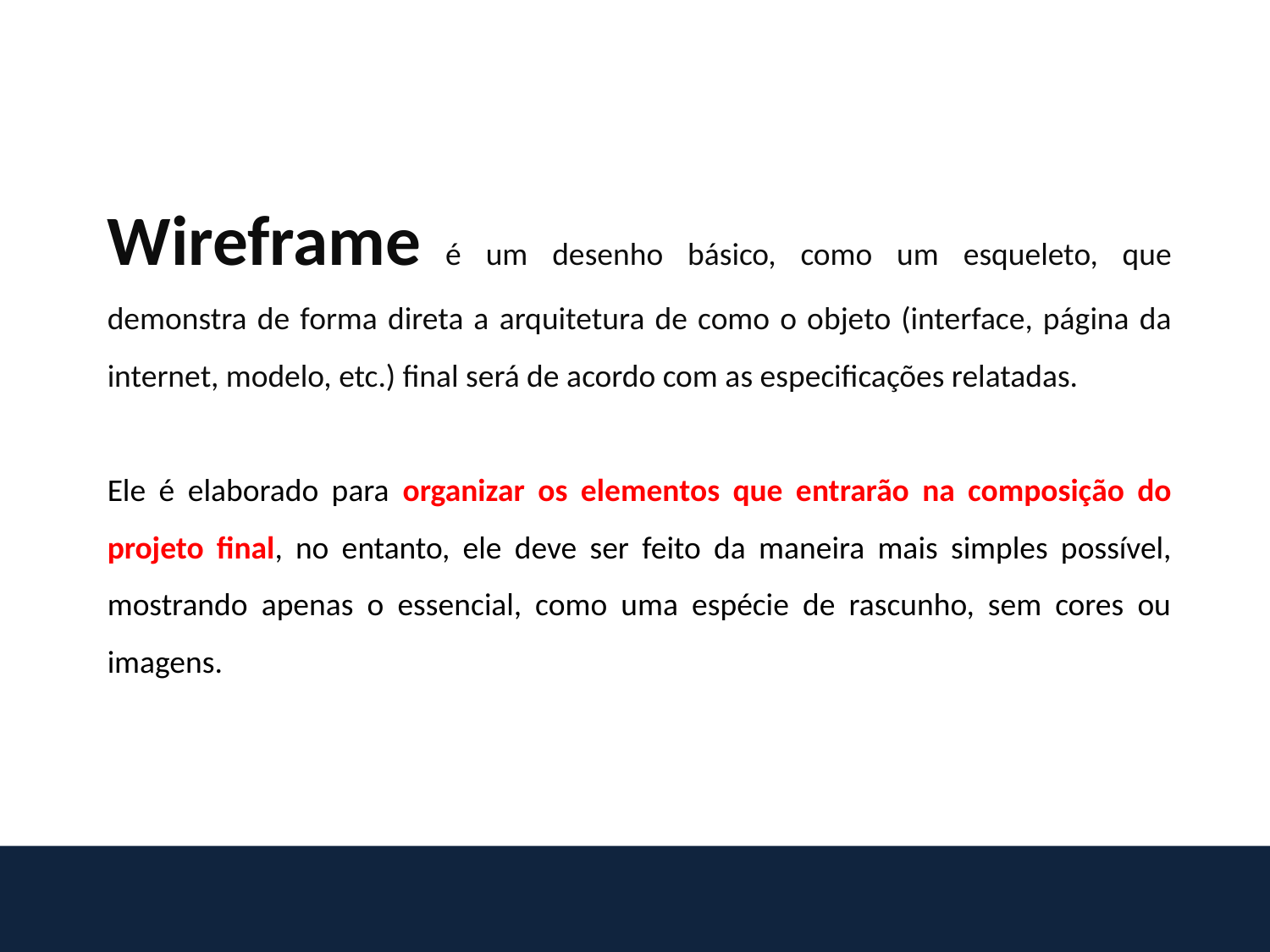

Wireframe é um desenho básico, como um esqueleto, que demonstra de forma direta a arquitetura de como o objeto (interface, página da internet, modelo, etc.) final será de acordo com as especificações relatadas.

Ele é elaborado para organizar os elementos que entrarão na composição do projeto final, no entanto, ele deve ser feito da maneira mais simples possível, mostrando apenas o essencial, como uma espécie de rascunho, sem cores ou imagens.